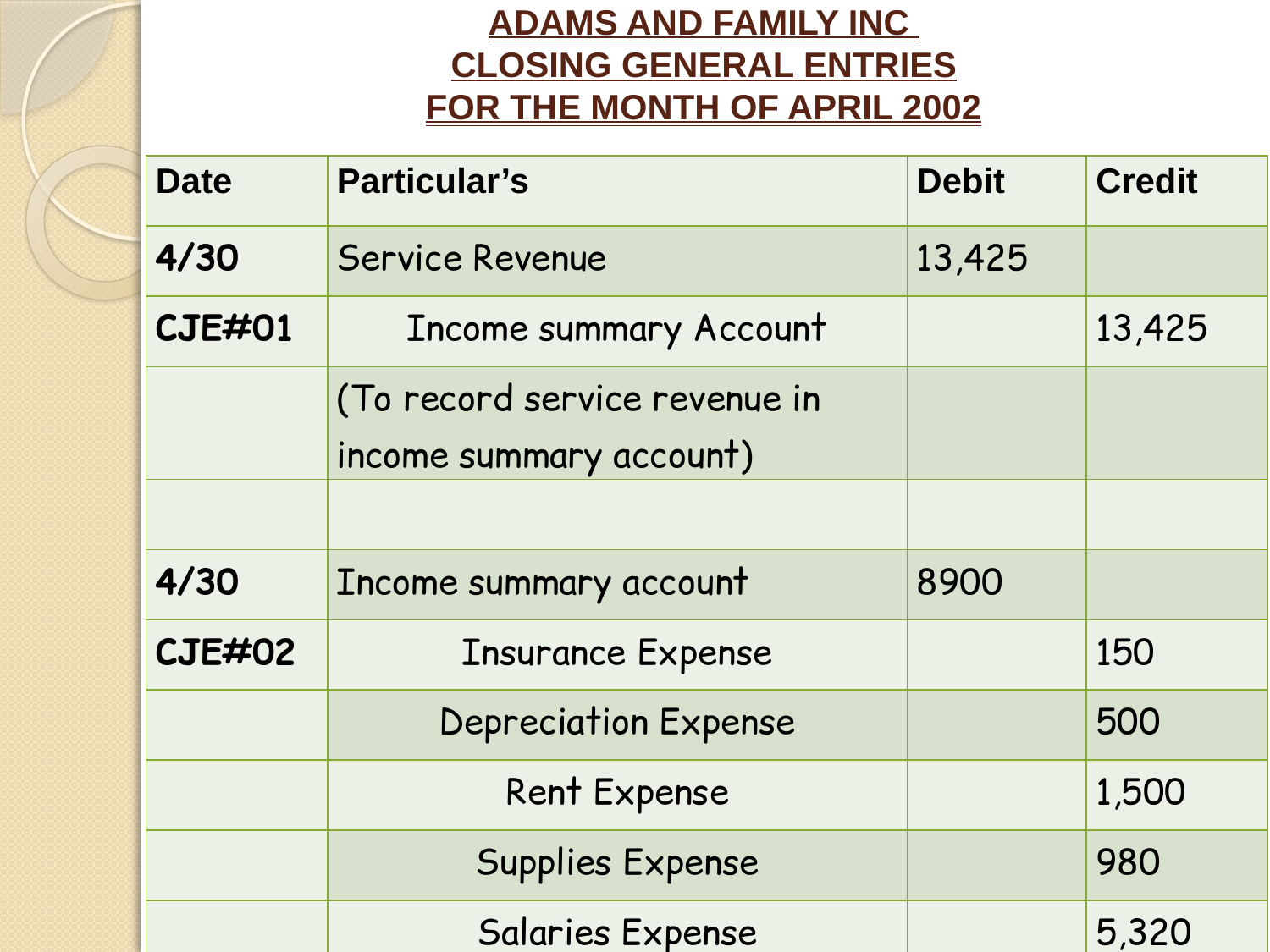

# ADAMS AND FAMILY INC CLOSING GENERAL ENTRIES FOR THE MONTH OF APRIL 2002
| Date | Particular’s | Debit | Credit |
| --- | --- | --- | --- |
| 4/30 | Service Revenue | 13,425 |  |
| CJE#01 | Income summary Account |  | 13,425 |
|  | (To record service revenue in income summary account) |  |  |
|  |  |  |  |
| 4/30 | Income summary account | 8900 |  |
| CJE#02 | Insurance Expense |  | 150 |
|  | Depreciation Expense |  | 500 |
|  | Rent Expense |  | 1,500 |
|  | Supplies Expense |  | 980 |
|  | Salaries Expense |  | 5,320 |